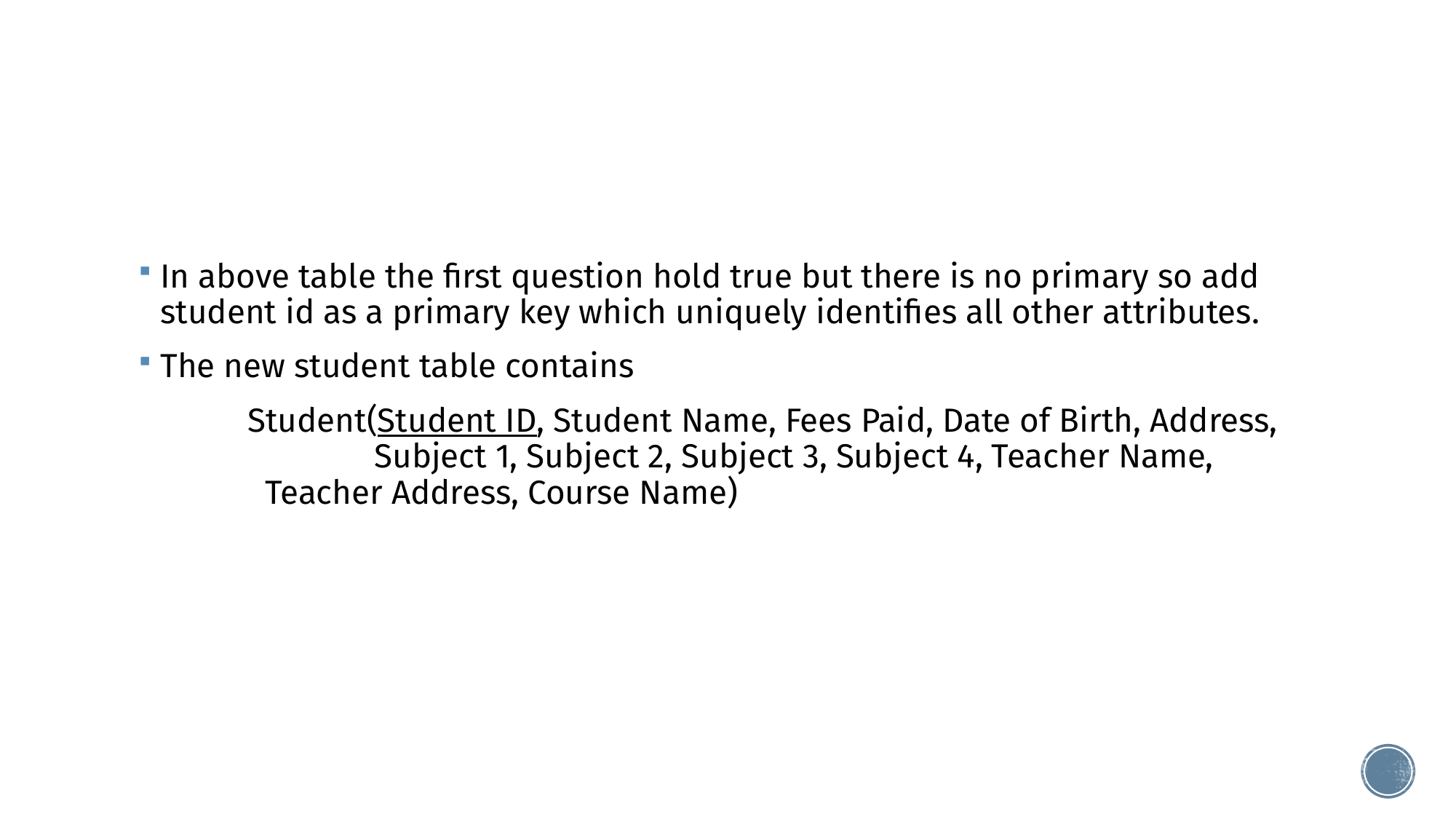

In above table the first question hold true but there is no primary so add student id as a primary key which uniquely identifies all other attributes.
The new student table contains
	Student(Student ID, Student Name, Fees Paid, Date of Birth, Address, 		  Subject 1, Subject 2, Subject 3, Subject 4, Teacher Name, 		  Teacher Address, Course Name)